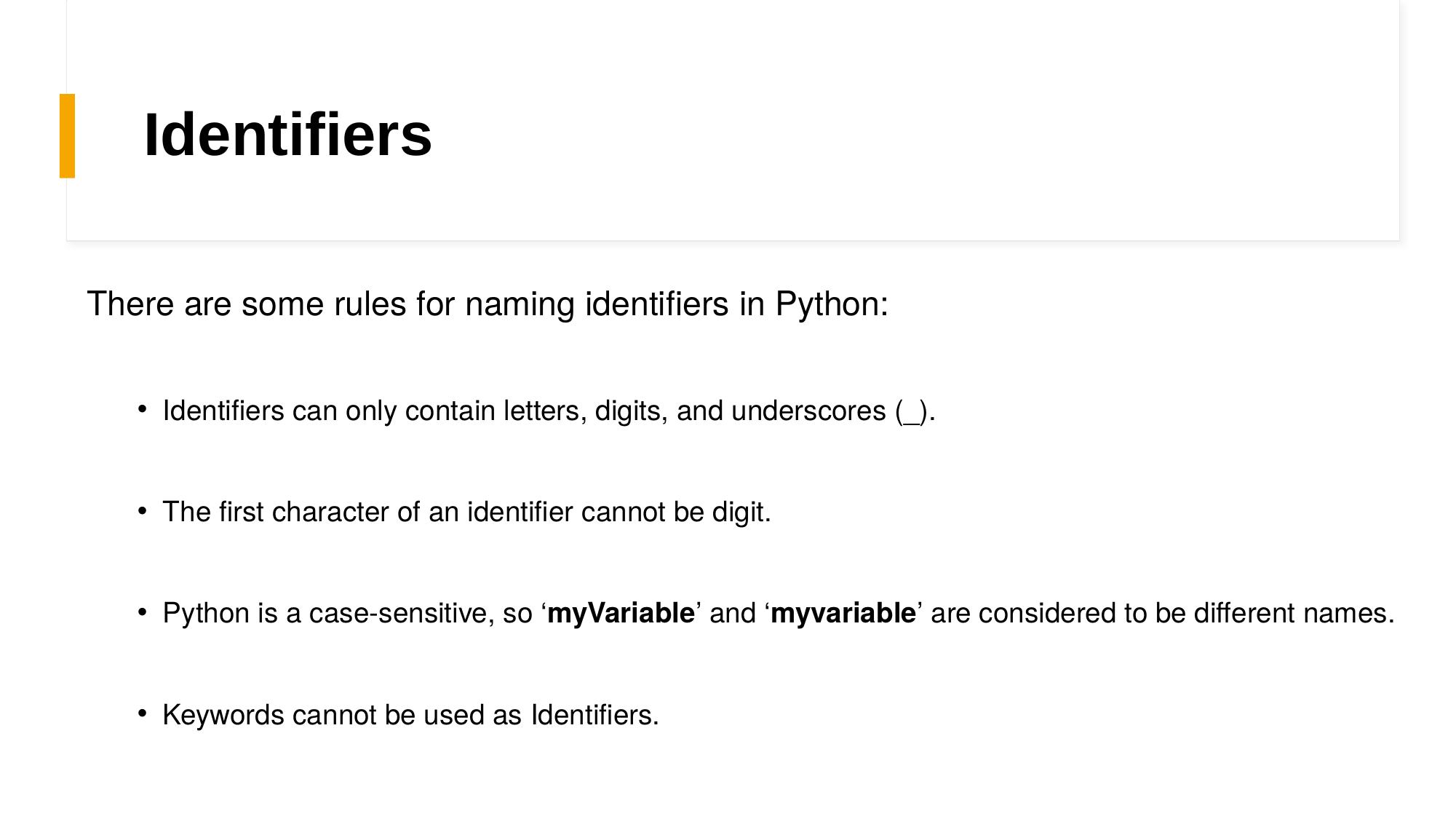

# Identifiers
There are some rules for naming identifiers in Python:

Identifiers can only contain letters, digits, and underscores (_).

The first character of an identifier cannot be digit.

Python is a case-sensitive, so ‘myVariable’ and ‘myvariable’ are considered to be different names.

Keywords cannot be used as Identifiers.